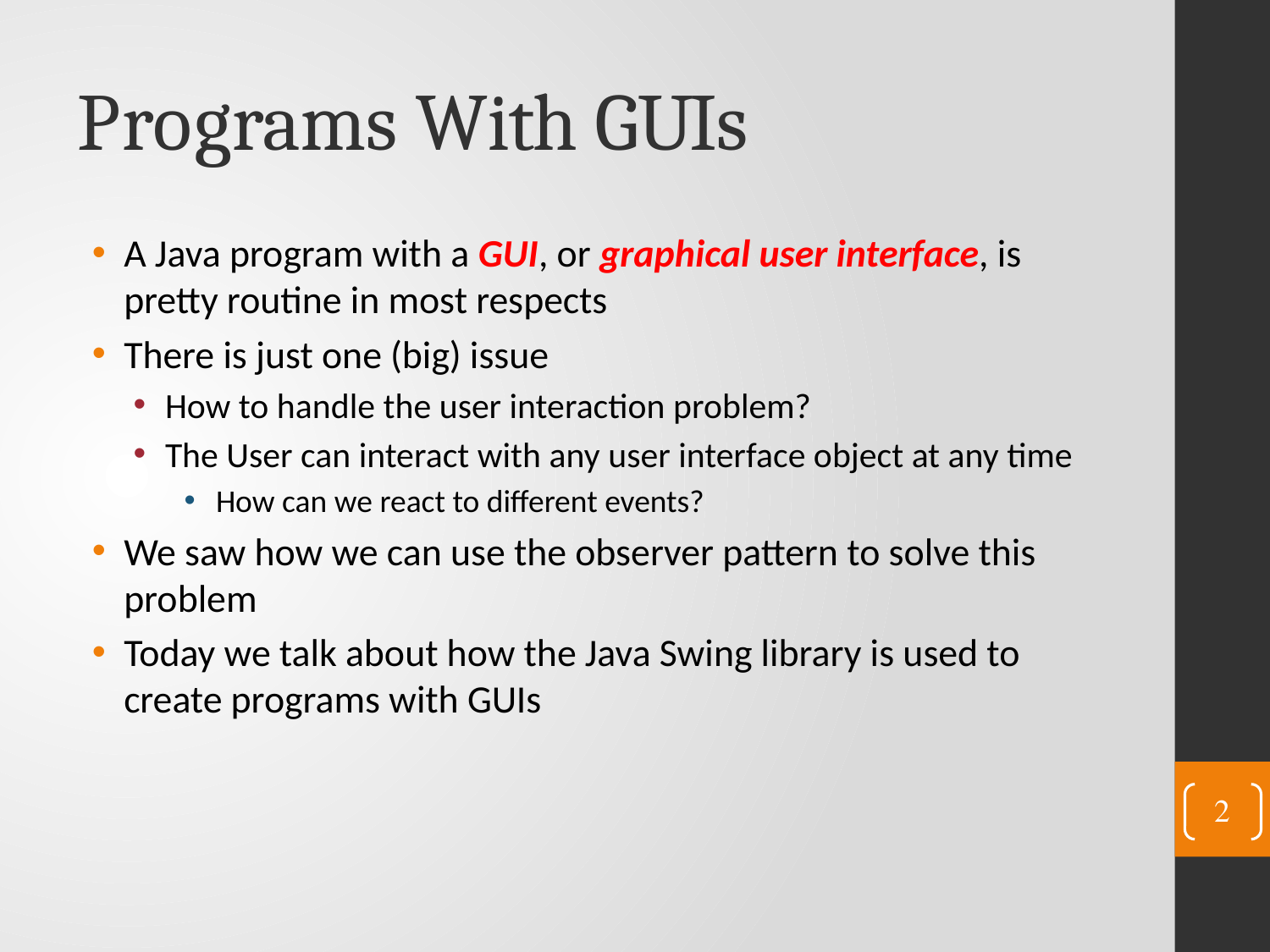

# Programs With GUIs
A Java program with a GUI, or graphical user interface, is pretty routine in most respects
There is just one (big) issue
How to handle the user interaction problem?
The User can interact with any user interface object at any time
How can we react to different events?
We saw how we can use the observer pattern to solve this problem
Today we talk about how the Java Swing library is used to create programs with GUIs
2